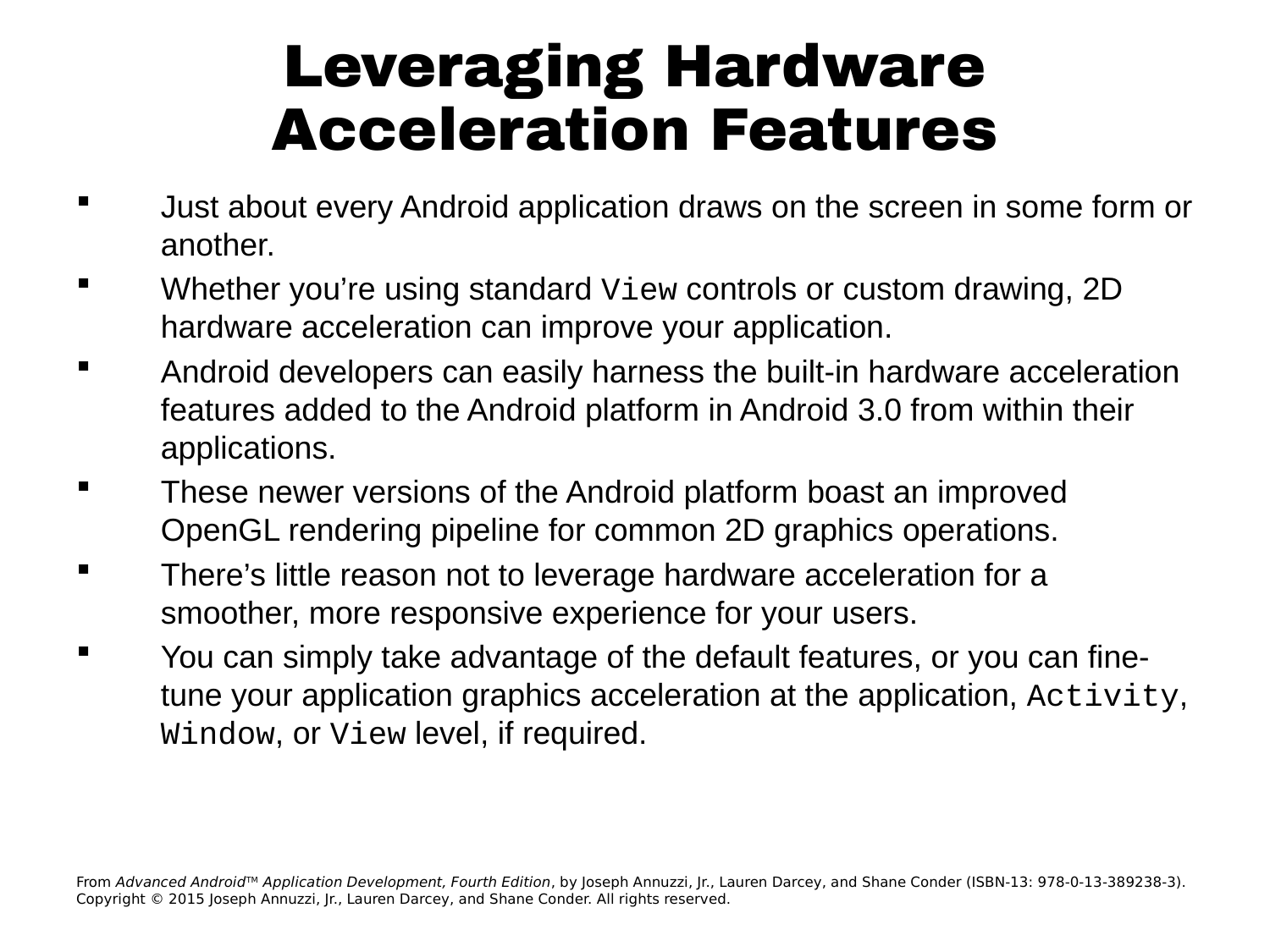

# Leveraging Hardware Acceleration Features
Just about every Android application draws on the screen in some form or another.
Whether you’re using standard View controls or custom drawing, 2D hardware acceleration can improve your application.
Android developers can easily harness the built-in hardware acceleration features added to the Android platform in Android 3.0 from within their applications.
These newer versions of the Android platform boast an improved OpenGL rendering pipeline for common 2D graphics operations.
There’s little reason not to leverage hardware acceleration for a smoother, more responsive experience for your users.
You can simply take advantage of the default features, or you can fine-tune your application graphics acceleration at the application, Activity, Window, or View level, if required.
From Advanced AndroidTM Application Development, Fourth Edition, by Joseph Annuzzi, Jr., Lauren Darcey, and Shane Conder (ISBN-13: 978-0-13-389238-3). Copyright © 2015 Joseph Annuzzi, Jr., Lauren Darcey, and Shane Conder. All rights reserved.